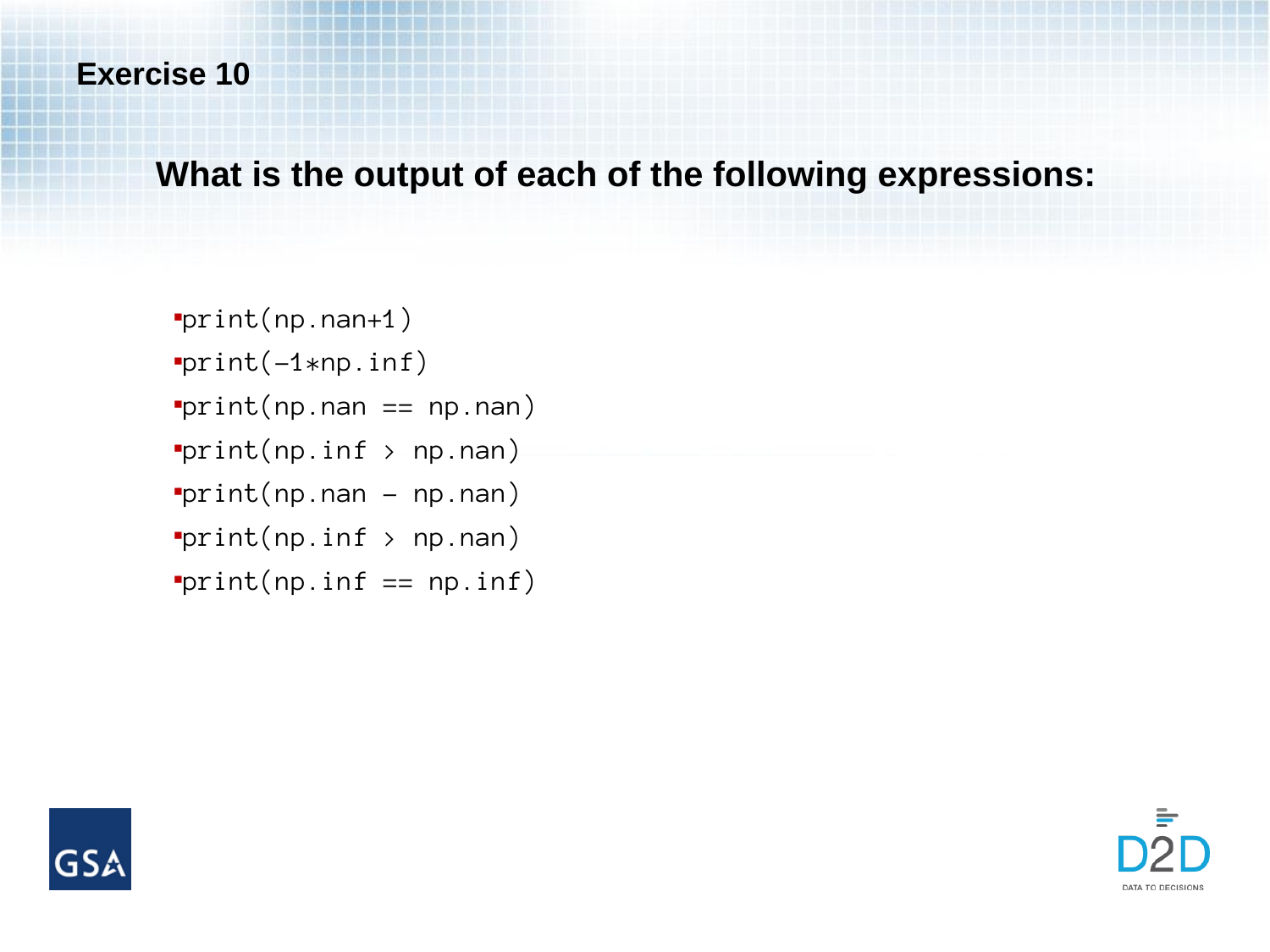

# Exercise 10
What is the output of each of the following expressions:

print(np.nan+1)
print(-1*np.inf)
print(np.nan == np.nan)
print(np.inf > np.nan)
print(np.nan - np.nan)
print(np.inf > np.nan)
print(np.inf == np.inf)